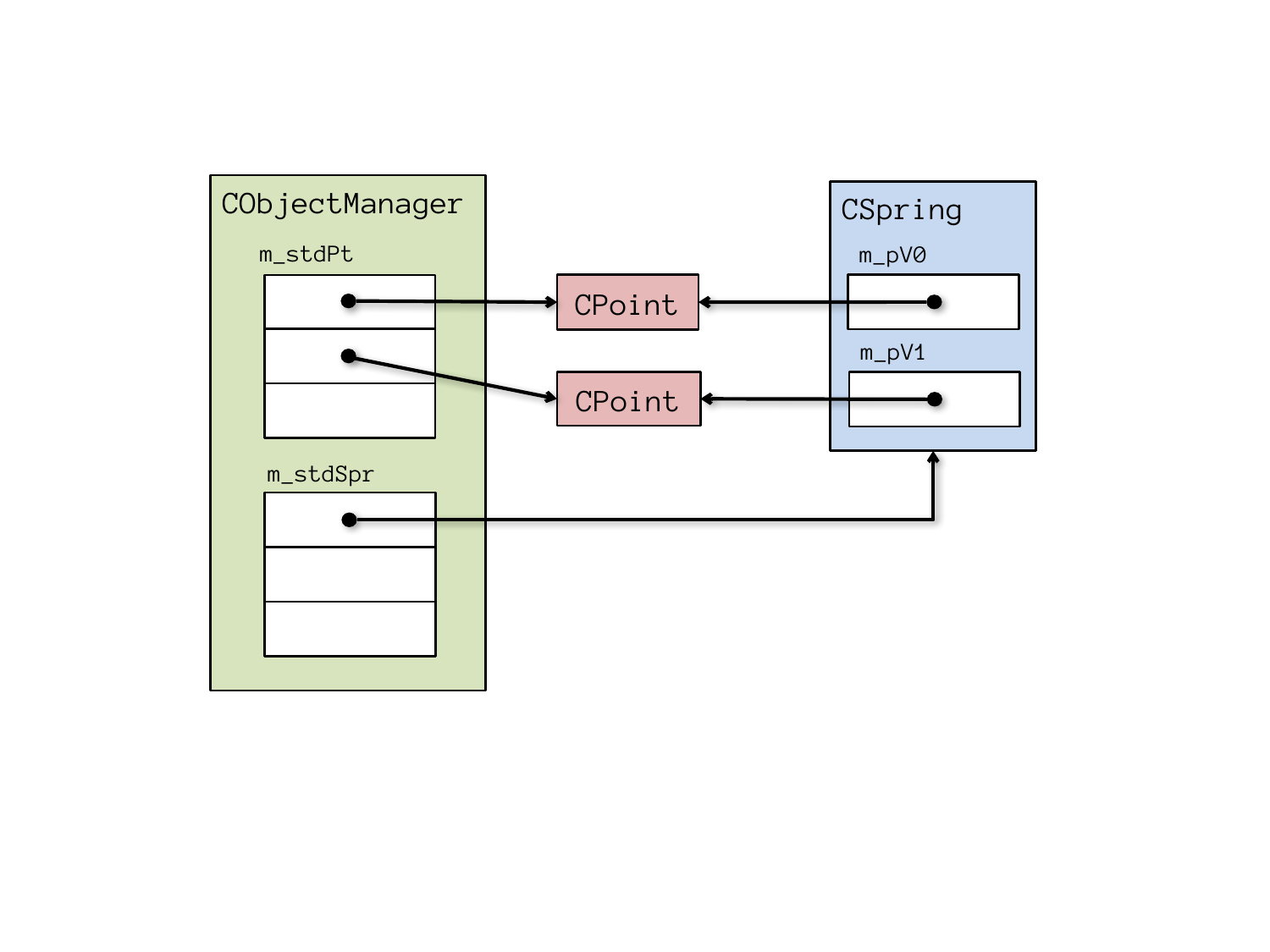

CObjectManager
CSpring
m_pV0

m_pV1

m_stdPt
CPoint

CPoint

m_stdSpr